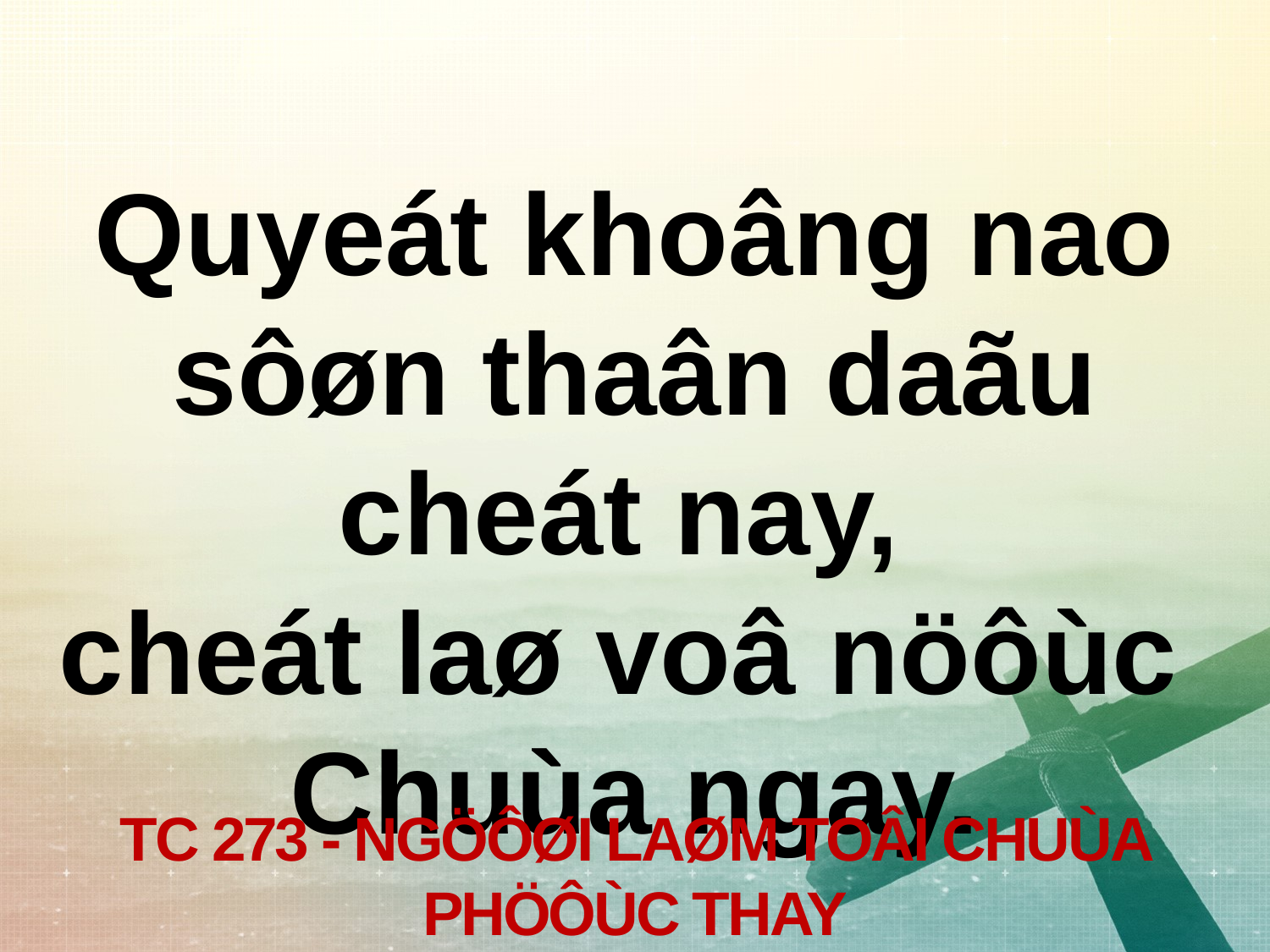

Quyeát khoâng nao sôøn thaân daãu cheát nay,
cheát laø voâ nöôùc
Chuùa ngay.
TC 273 - NGÖÔØI LAØM TOÂI CHUÙA PHÖÔÙC THAY